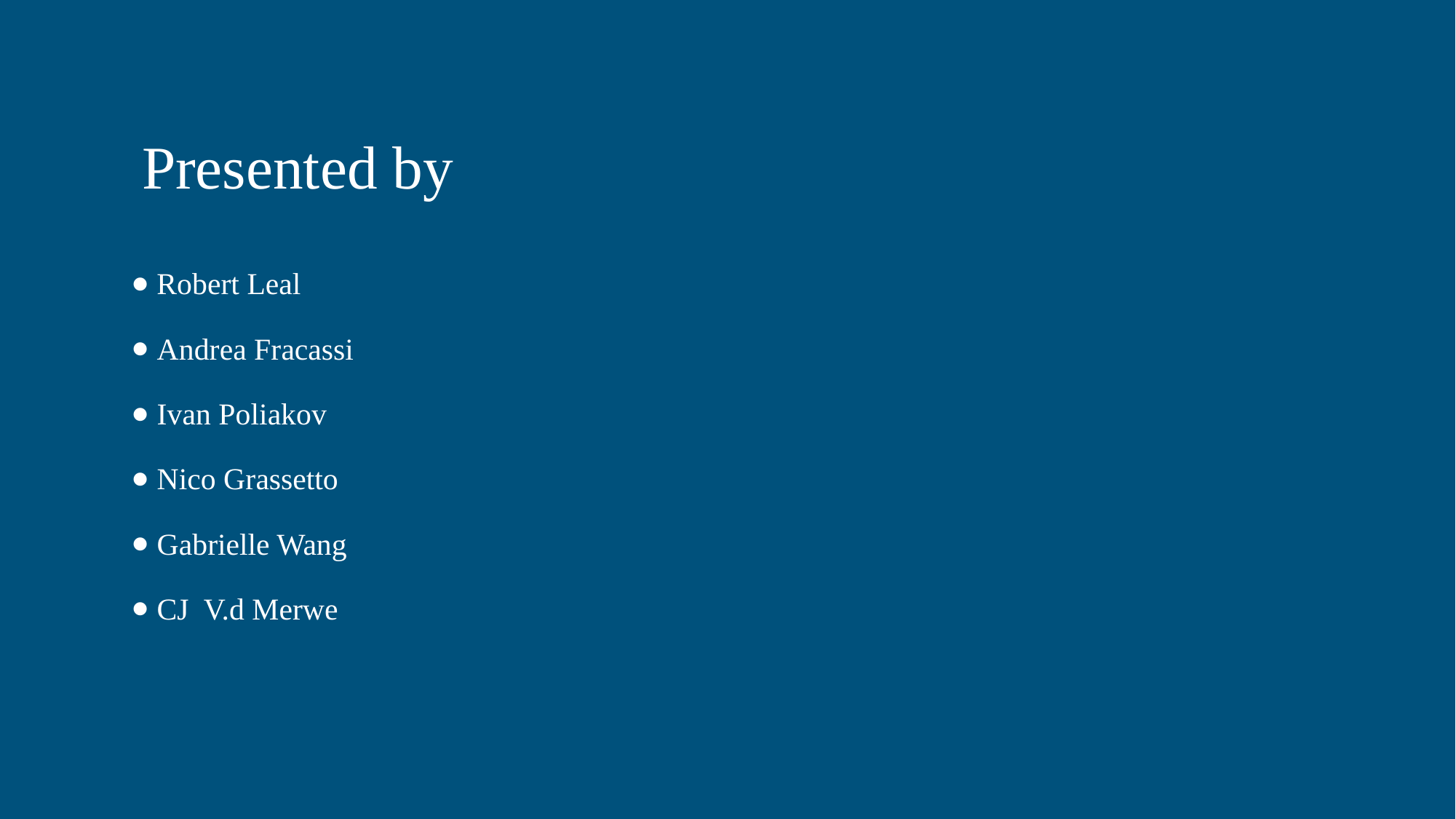

# Presented by
 Robert Leal
 Andrea Fracassi
 Ivan Poliakov
 Nico Grassetto
 Gabrielle Wang
 CJ  V.d Merwe